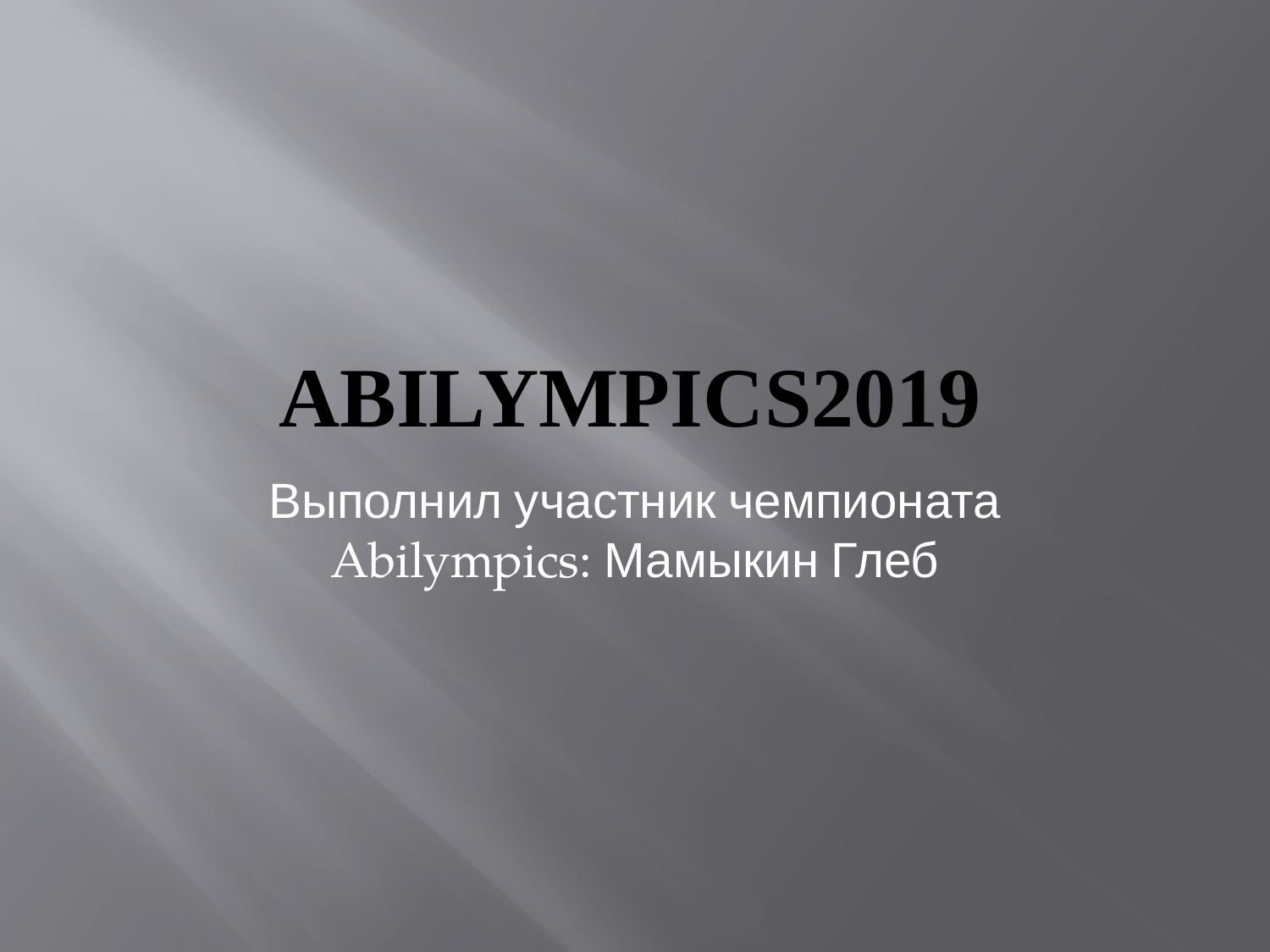

# Abilympics2019
Выполнил участник чемпионата Abilympics: Мамыкин Глеб